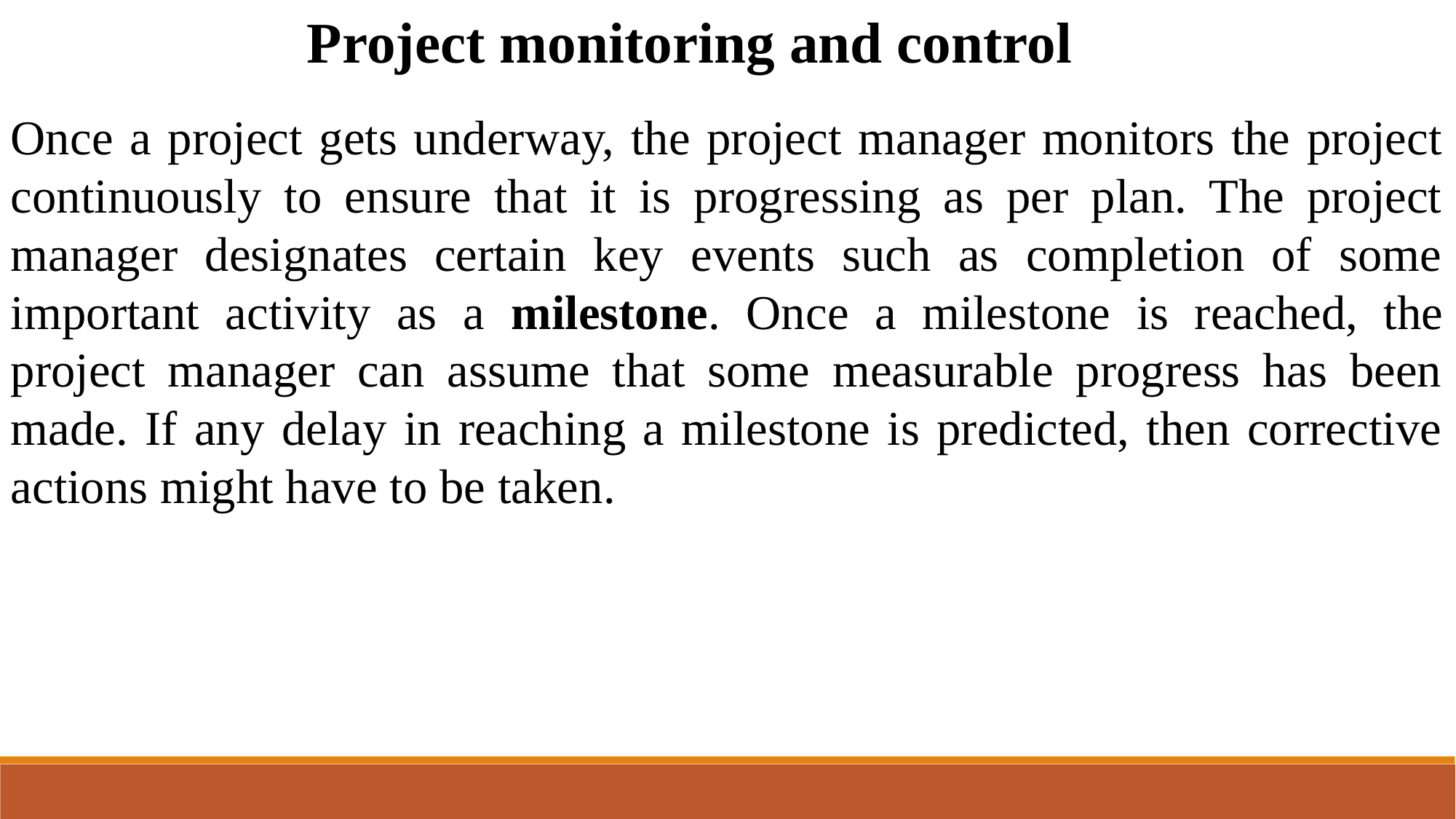

Project monitoring and control
Once a project gets underway, the project manager monitors the project continuously to ensure that it is progressing as per plan. The project manager designates certain key events such as completion of some important activity as a milestone. Once a milestone is reached, the project manager can assume that some measurable progress has been made. If any delay in reaching a milestone is predicted, then corrective actions might have to be taken.